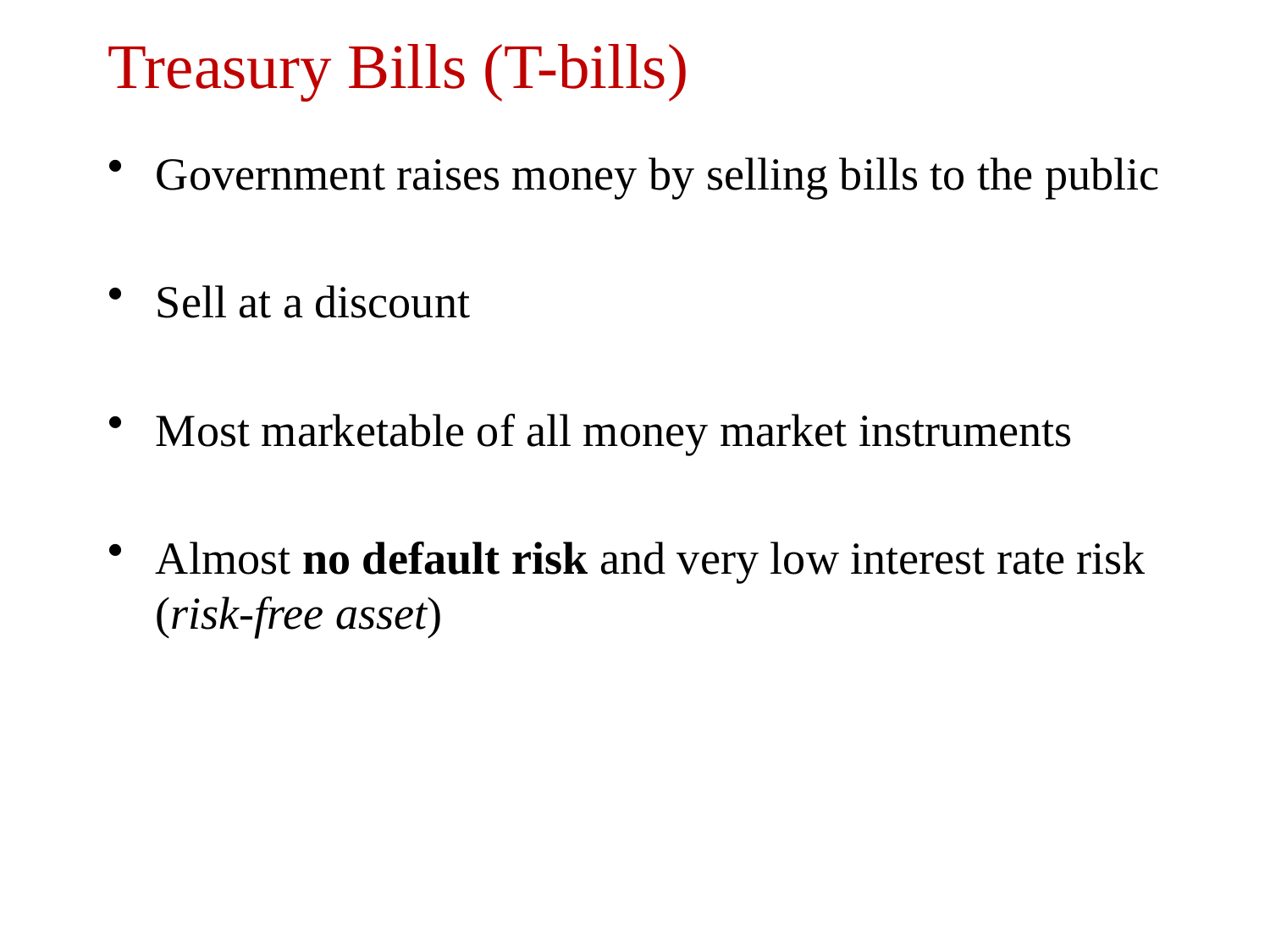

# Treasury Bills (T-bills)
Government raises money by selling bills to the public

Sell at a discount

Most marketable of all money market instruments

Almost no default risk and very low interest rate risk (risk-free asset)